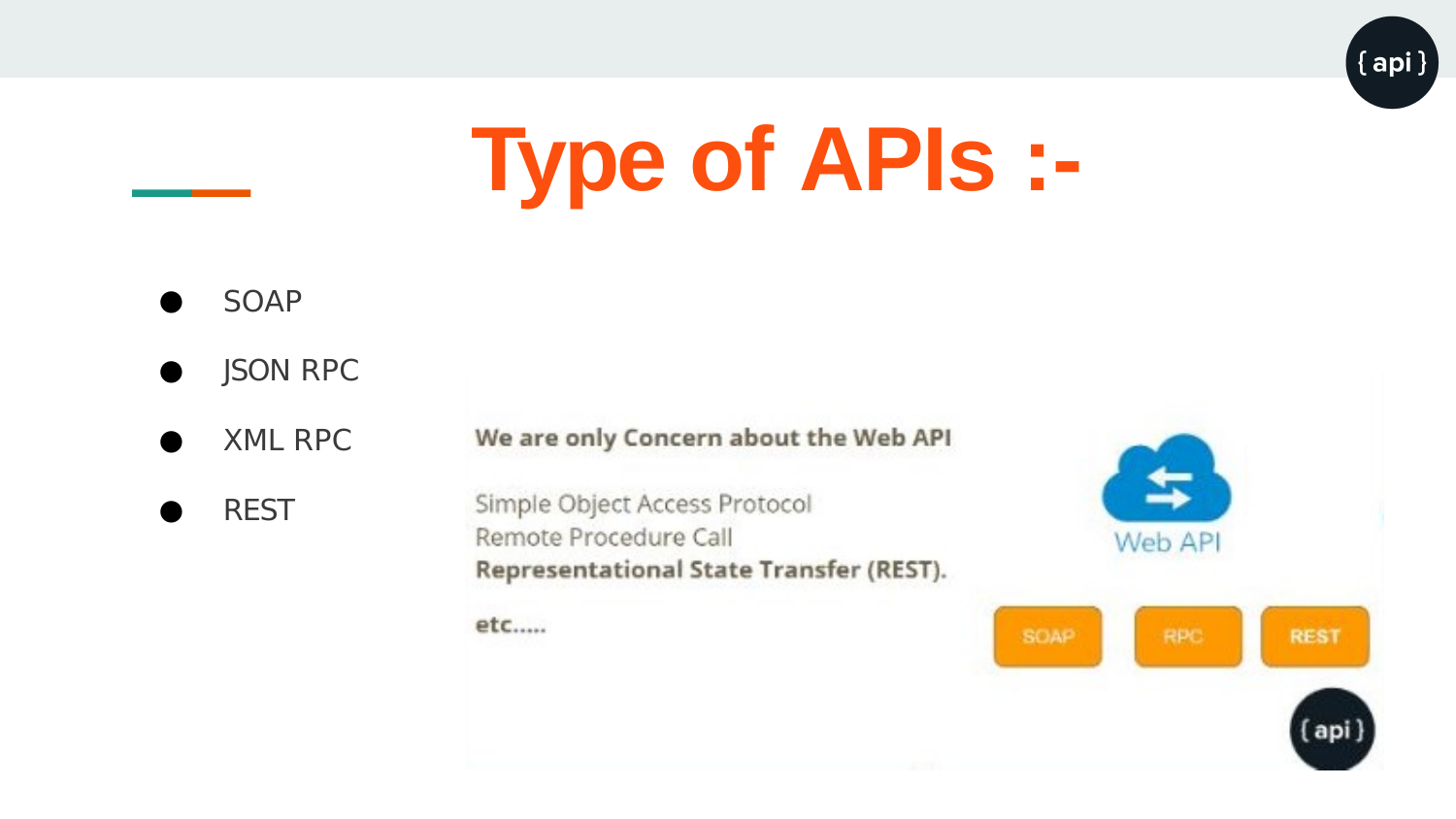

# Type of APIs :-
SOAP
JSON RPC
XML RPC
REST